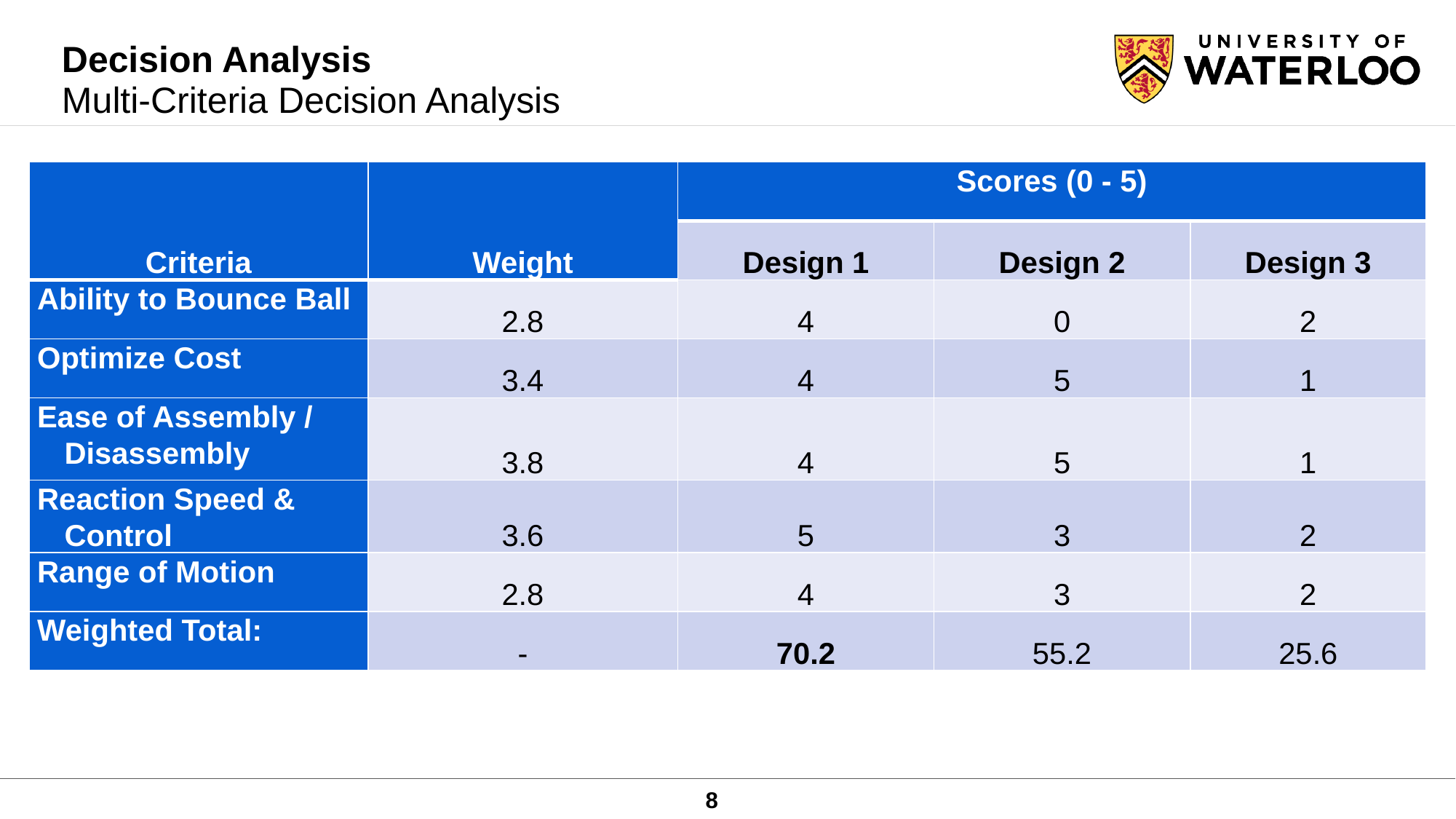

# Decision Analysis
Multi-Criteria Decision Analysis
| Criteria | Weight | Scores (0 - 5) |  |  |
| --- | --- | --- | --- | --- |
|  |  | Design 1 | Design 2 | Design 3 |
| Ability to Bounce Ball | 2.8 | 4 | 0 | 2 |
| Optimize Cost | 3.4 | 4 | 5 | 1 |
| Ease of Assembly / Disassembly | 3.8 | 4 | 5 | 1 |
| Reaction Speed & Control | 3.6 | 5 | 3 | 2 |
| Range of Motion | 2.8 | 4 | 3 | 2 |
| Weighted Total: | - | 70.2 | 55.2 | 25.6 |
8